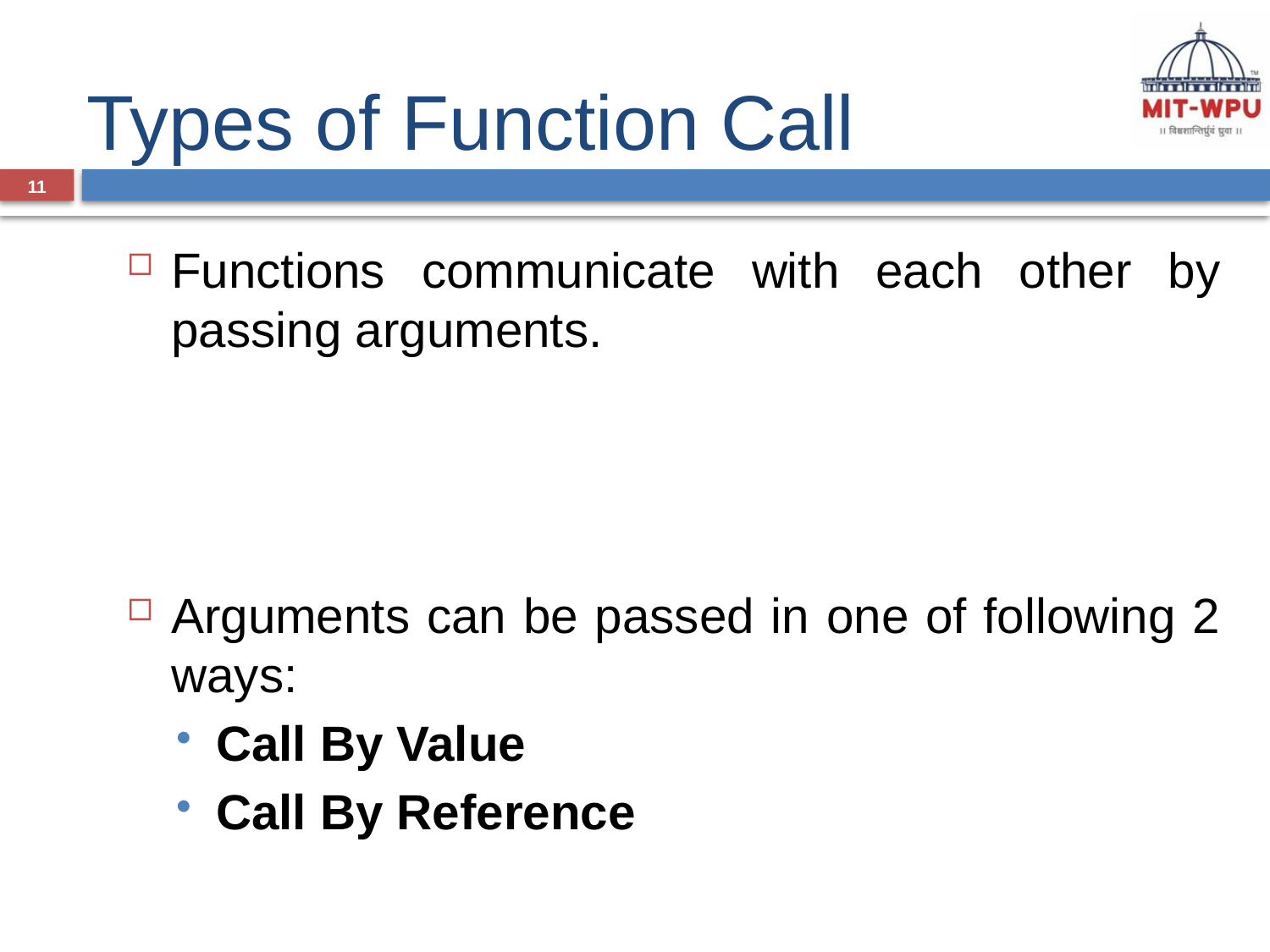

# Types of Function Call
11
Functions communicate with each other by passing arguments.

Arguments can be passed in one of following 2 ways:
Call By Value
Call By Reference